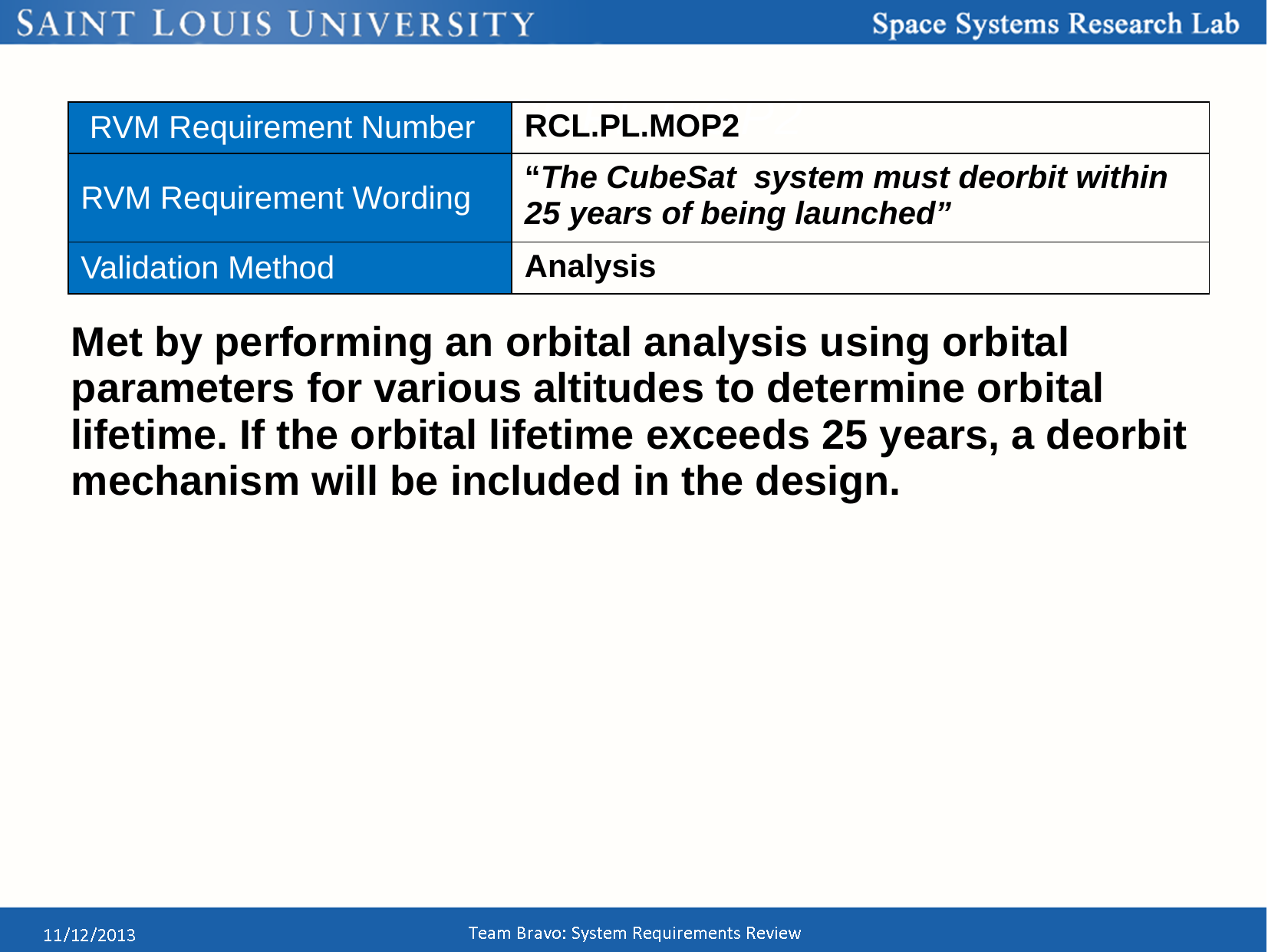

# RCL.PL.MOP2
| RVM Requirement Number | RCL.PL.MOP2 |
| --- | --- |
| RVM Requirement Wording | “The CubeSat system must deorbit within 25 years of being launched” |
| Validation Method | Analysis |
Met by performing an orbital analysis using orbital parameters for various altitudes to determine orbital lifetime. If the orbital lifetime exceeds 25 years, a deorbit mechanism will be included in the design.